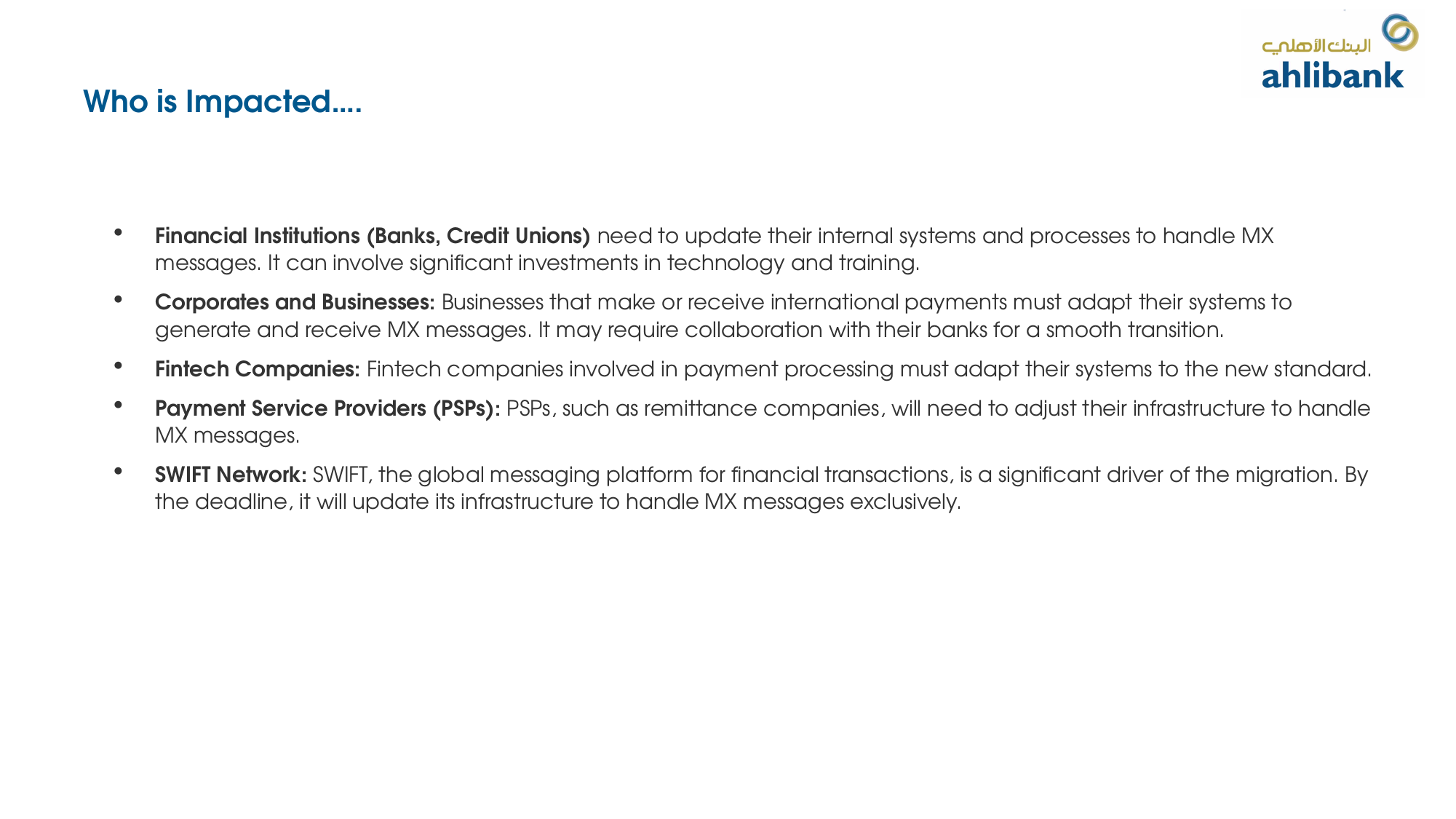

Who is Impacted….

Financial Institutions (Banks, Credit Unions) need to update their internal systems and processes to handle MX messages. It can involve significant investments in technology and training.
Corporates and Businesses: Businesses that make or receive international payments must adapt their systems to generate and receive MX messages. It may require collaboration with their banks for a smooth transition.
Fintech Companies: Fintech companies involved in payment processing must adapt their systems to the new standard.
Payment Service Providers (PSPs): PSPs, such as remittance companies, will need to adjust their infrastructure to handle MX messages.
SWIFT Network: SWIFT, the global messaging platform for financial transactions, is a significant driver of the migration. By the deadline, it will update its infrastructure to handle MX messages exclusively.